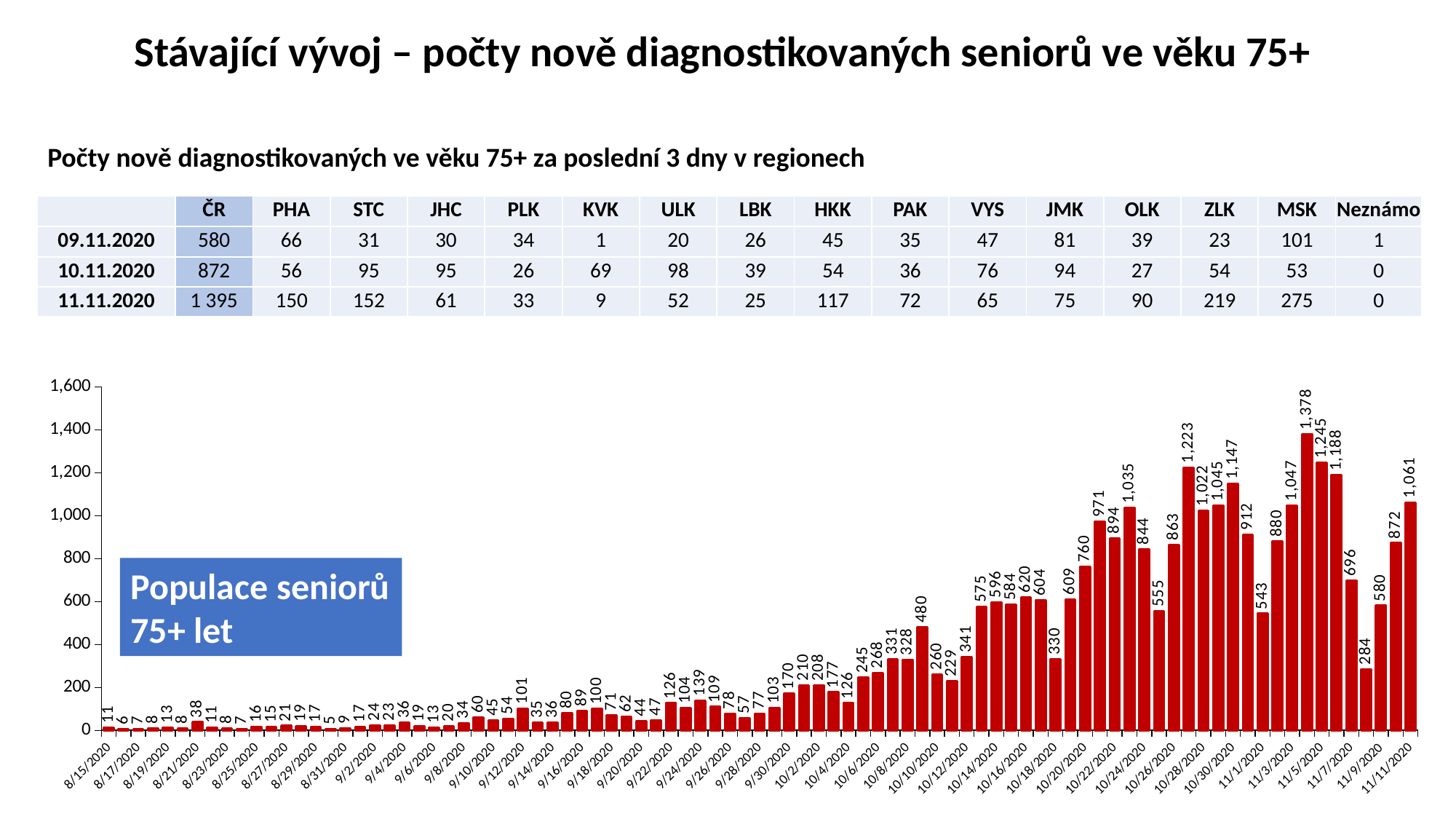

Stávající vývoj – počty nově diagnostikovaných seniorů ve věku 75+
Počty nově diagnostikovaných ve věku 75+ za poslední 3 dny v regionech
|  | ČR | PHA | STC | JHC | PLK | KVK | ULK | LBK | HKK | PAK | VYS | JMK | OLK | ZLK | MSK | Neznámo |
| --- | --- | --- | --- | --- | --- | --- | --- | --- | --- | --- | --- | --- | --- | --- | --- | --- |
| 09.11.2020 | 580 | 66 | 31 | 30 | 34 | 1 | 20 | 26 | 45 | 35 | 47 | 81 | 39 | 23 | 101 | 1 |
| 10.11.2020 | 872 | 56 | 95 | 95 | 26 | 69 | 98 | 39 | 54 | 36 | 76 | 94 | 27 | 54 | 53 | 0 |
| 11.11.2020 | 1 395 | 150 | 152 | 61 | 33 | 9 | 52 | 25 | 117 | 72 | 65 | 75 | 90 | 219 | 275 | 0 |

### Chart

| Category |  |
|---|---|
| 44058 | 11.0 |
| 44059 | 6.0 |
| 44060 | 7.0 |
| 44061 | 8.0 |
| 44062 | 13.0 |
| 44063 | 8.0 |
| 44064 | 38.0 |
| 44065 | 11.0 |
| 44066 | 8.0 |
| 44067 | 7.0 |
| 44068 | 16.0 |
| 44069 | 15.0 |
| 44070 | 21.0 |
| 44071 | 19.0 |
| 44072 | 17.0 |
| 44073 | 5.0 |
| 44074 | 9.0 |
| 44075 | 17.0 |
| 44076 | 24.0 |
| 44077 | 23.0 |
| 44078 | 36.0 |
| 44079 | 19.0 |
| 44080 | 13.0 |
| 44081 | 20.0 |
| 44082 | 34.0 |
| 44083 | 60.0 |
| 44084 | 45.0 |
| 44085 | 54.0 |
| 44086 | 101.0 |
| 44087 | 35.0 |
| 44088 | 36.0 |
| 44089 | 80.0 |
| 44090 | 89.0 |
| 44091 | 100.0 |
| 44092 | 71.0 |
| 44093 | 62.0 |
| 44094 | 44.0 |
| 44095 | 47.0 |
| 44096 | 126.0 |
| 44097 | 104.0 |
| 44098 | 139.0 |
| 44099 | 109.0 |
| 44100 | 78.0 |
| 44101 | 57.0 |
| 44102 | 77.0 |
| 44103 | 103.0 |
| 44104 | 170.0 |
| 44105 | 210.0 |
| 44106 | 208.0 |
| 44107 | 177.0 |
| 44108 | 126.0 |
| 44109 | 245.0 |
| 44110 | 268.0 |
| 44111 | 331.0 |
| 44112 | 328.0 |
| 44113 | 480.0 |
| 44114 | 260.0 |
| 44115 | 229.0 |
| 44116 | 341.0 |
| 44117 | 575.0 |
| 44118 | 596.0 |
| 44119 | 584.0 |
| 44120 | 620.0 |
| 44121 | 604.0 |
| 44122 | 330.0 |
| 44123 | 609.0 |
| 44124 | 760.0 |
| 44125 | 971.0 |
| 44126 | 894.0 |
| 44127 | 1035.0 |
| 44128 | 844.0 |
| 44129 | 555.0 |
| 44130 | 863.0 |
| 44131 | 1223.0 |
| 44132 | 1022.0 |
| 44133 | 1045.0 |
| 44134 | 1147.0 |
| 44135 | 912.0 |
| 44136 | 543.0 |
| 44137 | 880.0 |
| 44138 | 1047.0 |
| 44139 | 1378.0 |
| 44140 | 1245.0 |
| 44141 | 1188.0 |
| 44142 | 696.0 |
| 44143 | 284.0 |
| 44144 | 580.0 |
| 44145 | 872.0 |
| 44146 | 1061.0 |
Populace seniorů 75+ let